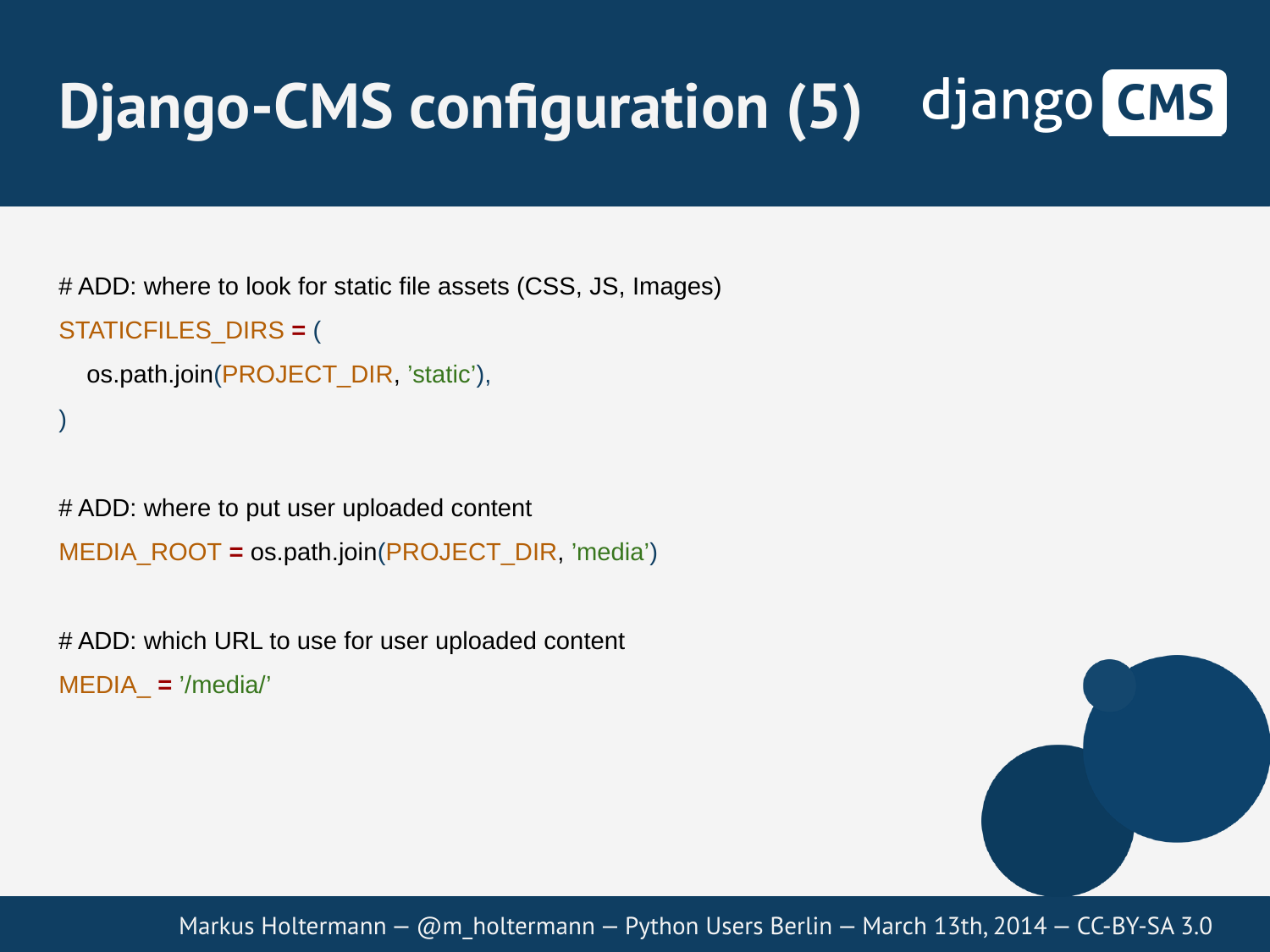

# Django-CMS configuration (5)
# ADD: where to look for static file assets (CSS, JS, Images)
STATICFILES_DIRS = (
    os.path.join(PROJECT_DIR, ’static’),
)

# ADD: where to put user uploaded content
MEDIA_ROOT = os.path.join(PROJECT_DIR, ’media’)

# ADD: which URL to use for user uploaded content
MEDIA_ = ’/media/’